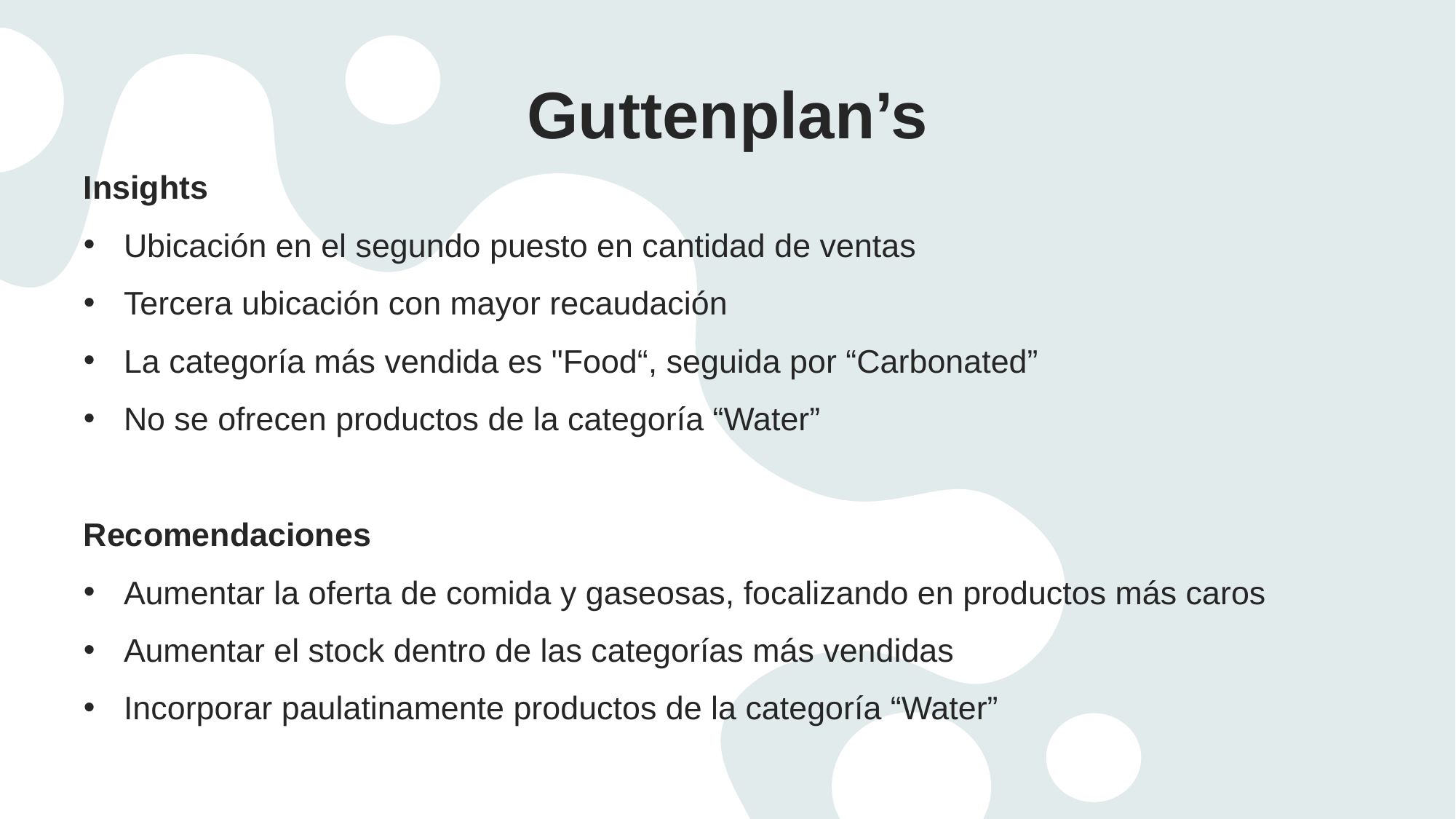

# Guttenplan’s
Insights
Ubicación en el segundo puesto en cantidad de ventas
Tercera ubicación con mayor recaudación
La categoría más vendida es "Food“, seguida por “Carbonated”
No se ofrecen productos de la categoría “Water”

Recomendaciones
Aumentar la oferta de comida y gaseosas, focalizando en productos más caros
Aumentar el stock dentro de las categorías más vendidas
Incorporar paulatinamente productos de la categoría “Water”